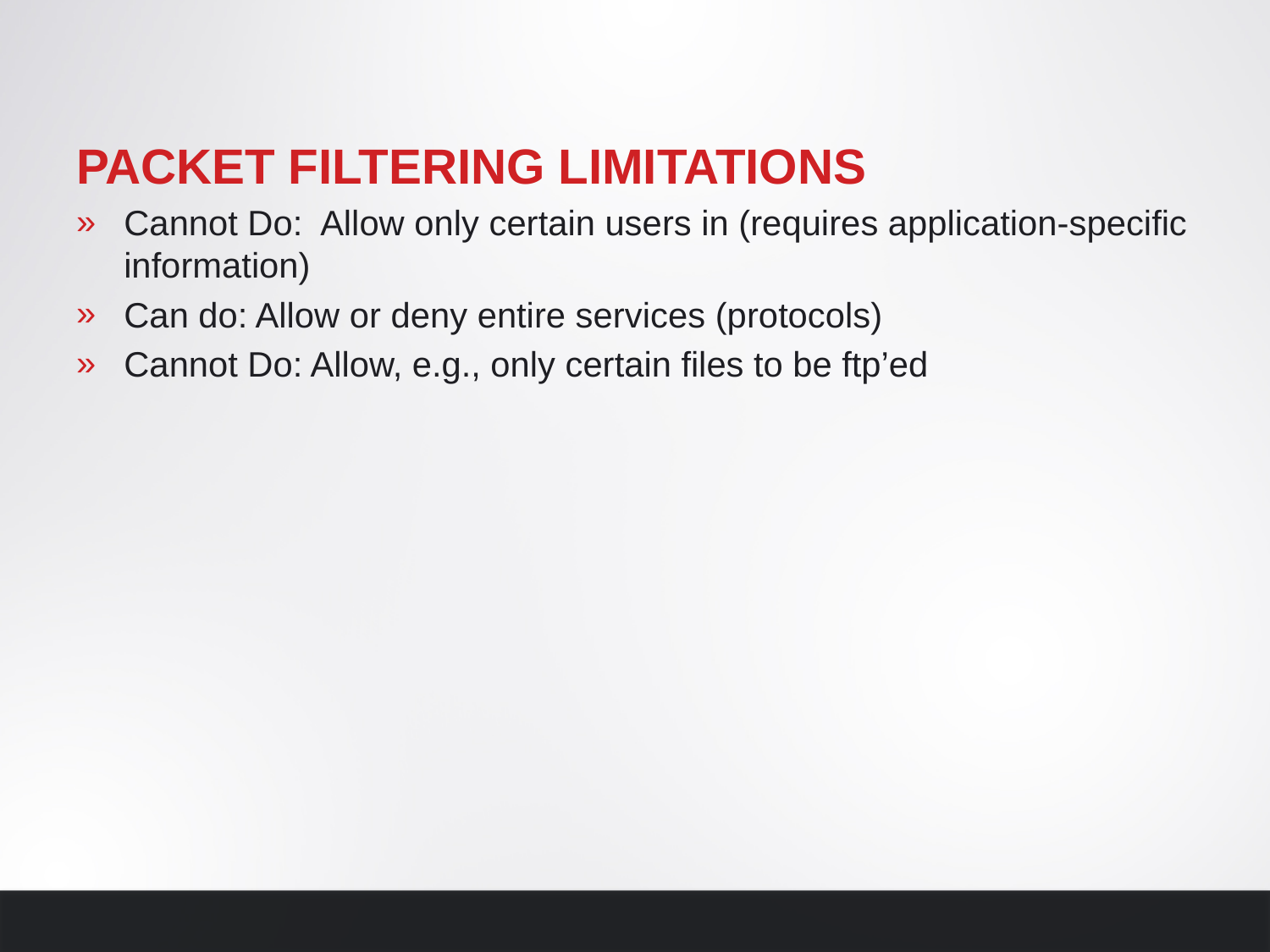

# Packet Filtering Limitations
Cannot Do:  Allow only certain users in (requires application-specific information)
Can do: Allow or deny entire services (protocols)
Cannot Do: Allow, e.g., only certain files to be ftp’ed